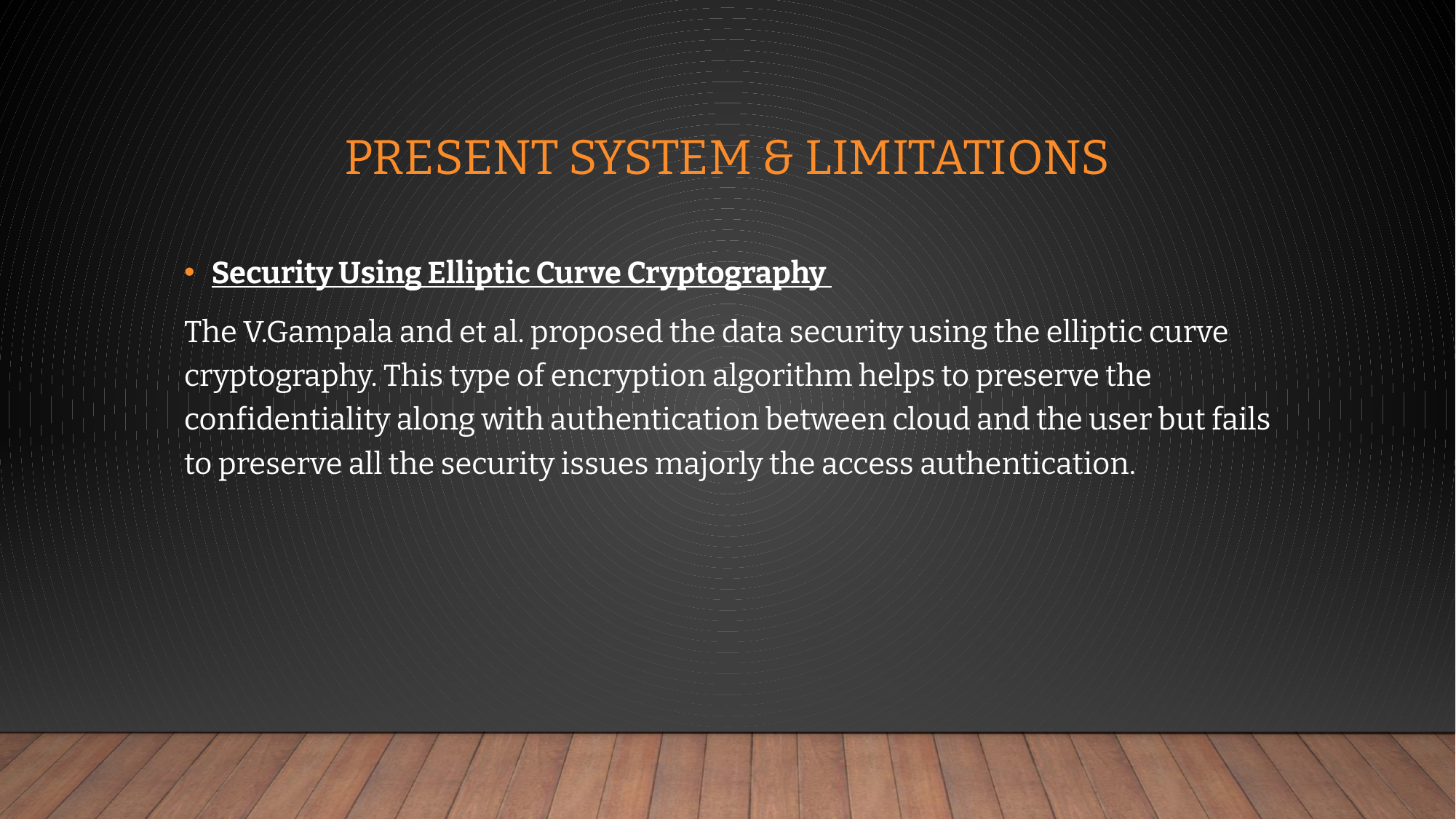

# PRESENT SYSTEM & limitations
Security Using Elliptic Curve Cryptography
The V.Gampala and et al. proposed the data security using the elliptic curve cryptography. This type of encryption algorithm helps to preserve the confidentiality along with authentication between cloud and the user but fails to preserve all the security issues majorly the access authentication.